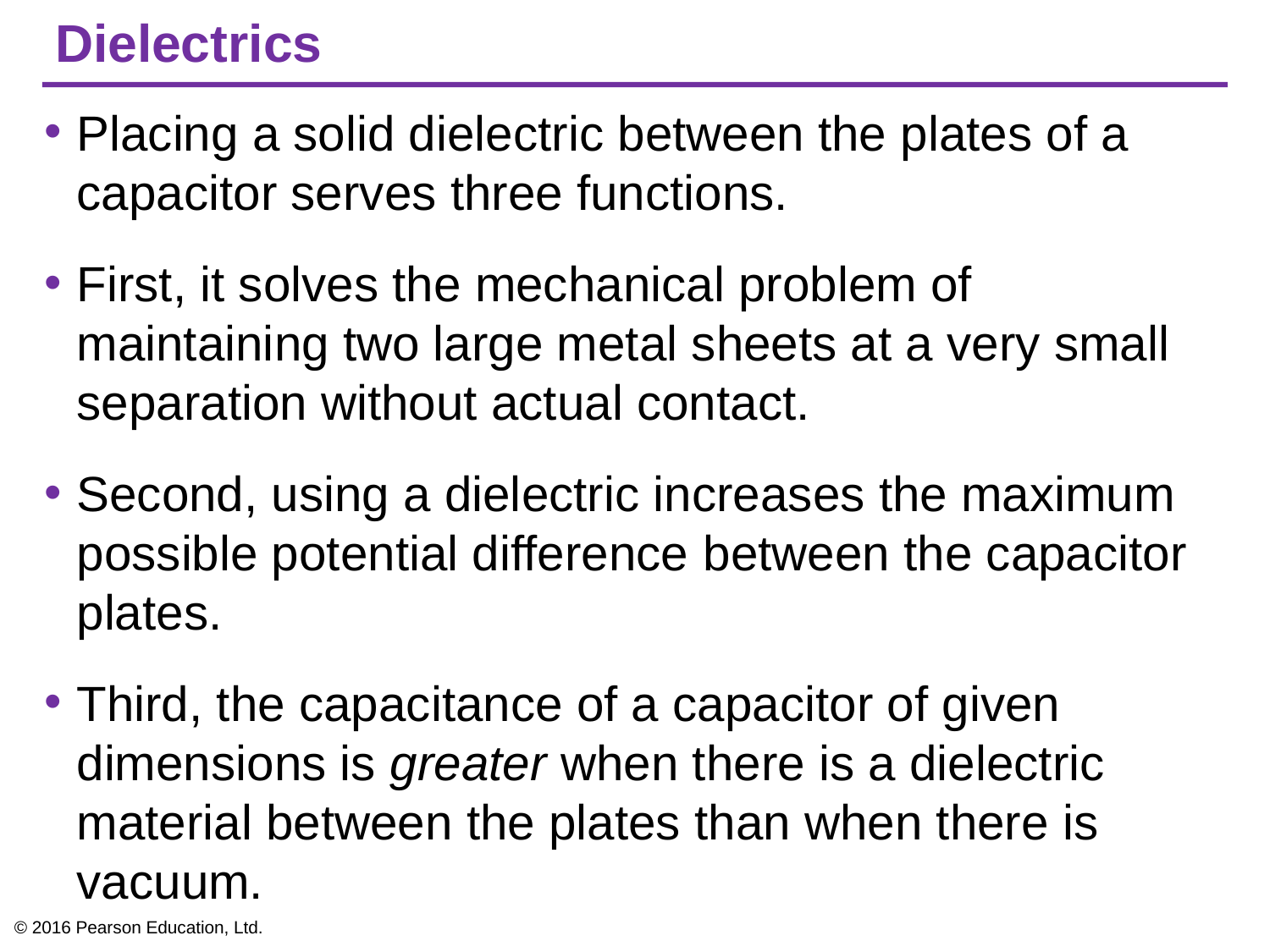

# Dielectrics
Placing a solid dielectric between the plates of a capacitor serves three functions.
First, it solves the mechanical problem of maintaining two large metal sheets at a very small separation without actual contact.
Second, using a dielectric increases the maximum possible potential difference between the capacitor plates.
Third, the capacitance of a capacitor of given dimensions is greater when there is a dielectric material between the plates than when there is vacuum.
© 2016 Pearson Education, Ltd.